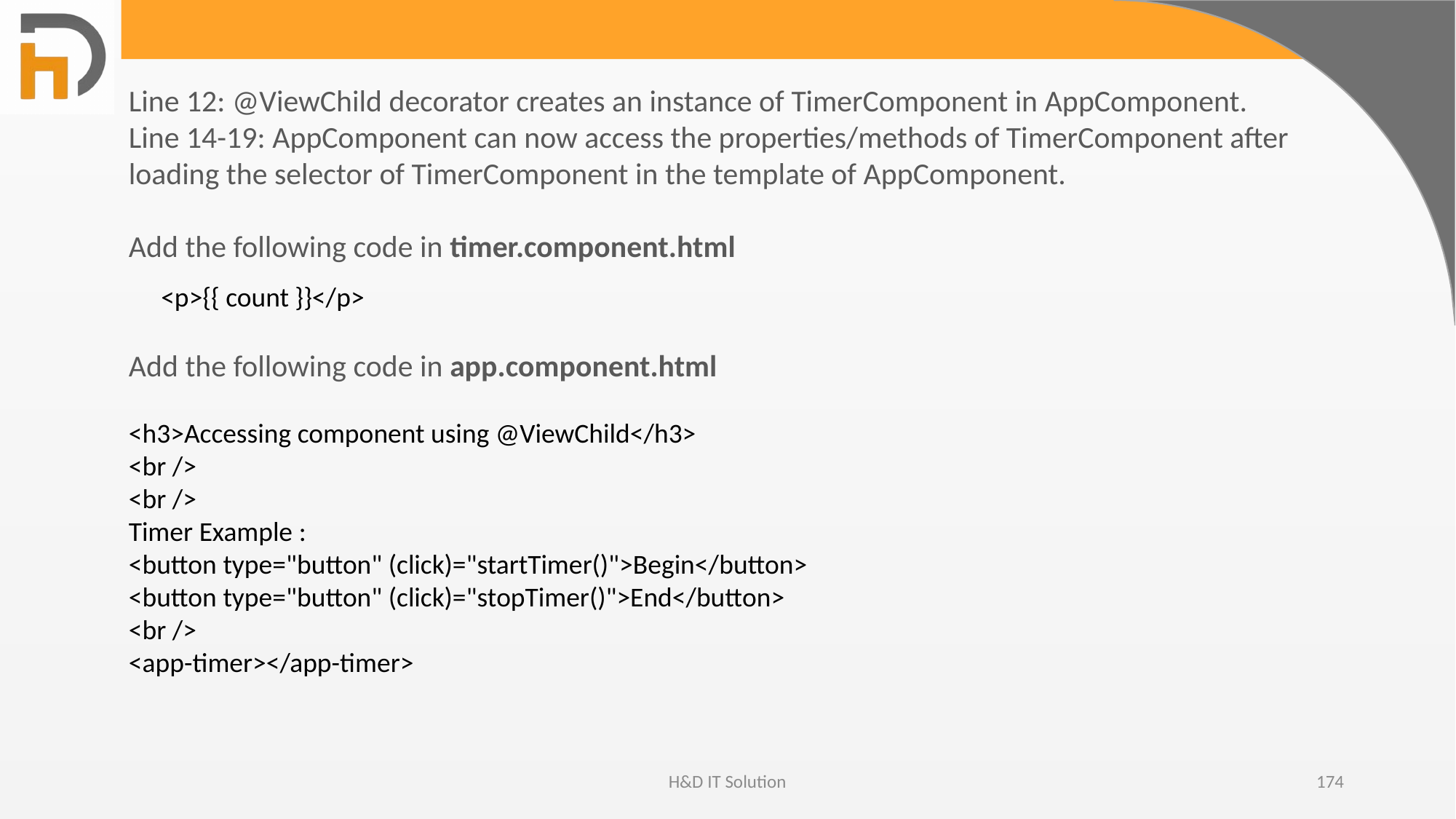

Line 12: @ViewChild decorator creates an instance of TimerComponent in AppComponent.
Line 14-19: AppComponent can now access the properties/methods of TimerComponent after loading the selector of TimerComponent in the template of AppComponent.

Add the following code in timer.component.html
<p>{{ count }}</p>
Add the following code in app.component.html
<h3>Accessing component using @ViewChild</h3>
<br />
<br />
Timer Example :
<button type="button" (click)="startTimer()">Begin</button>
<button type="button" (click)="stopTimer()">End</button>
<br />
<app-timer></app-timer>
H&D IT Solution
174